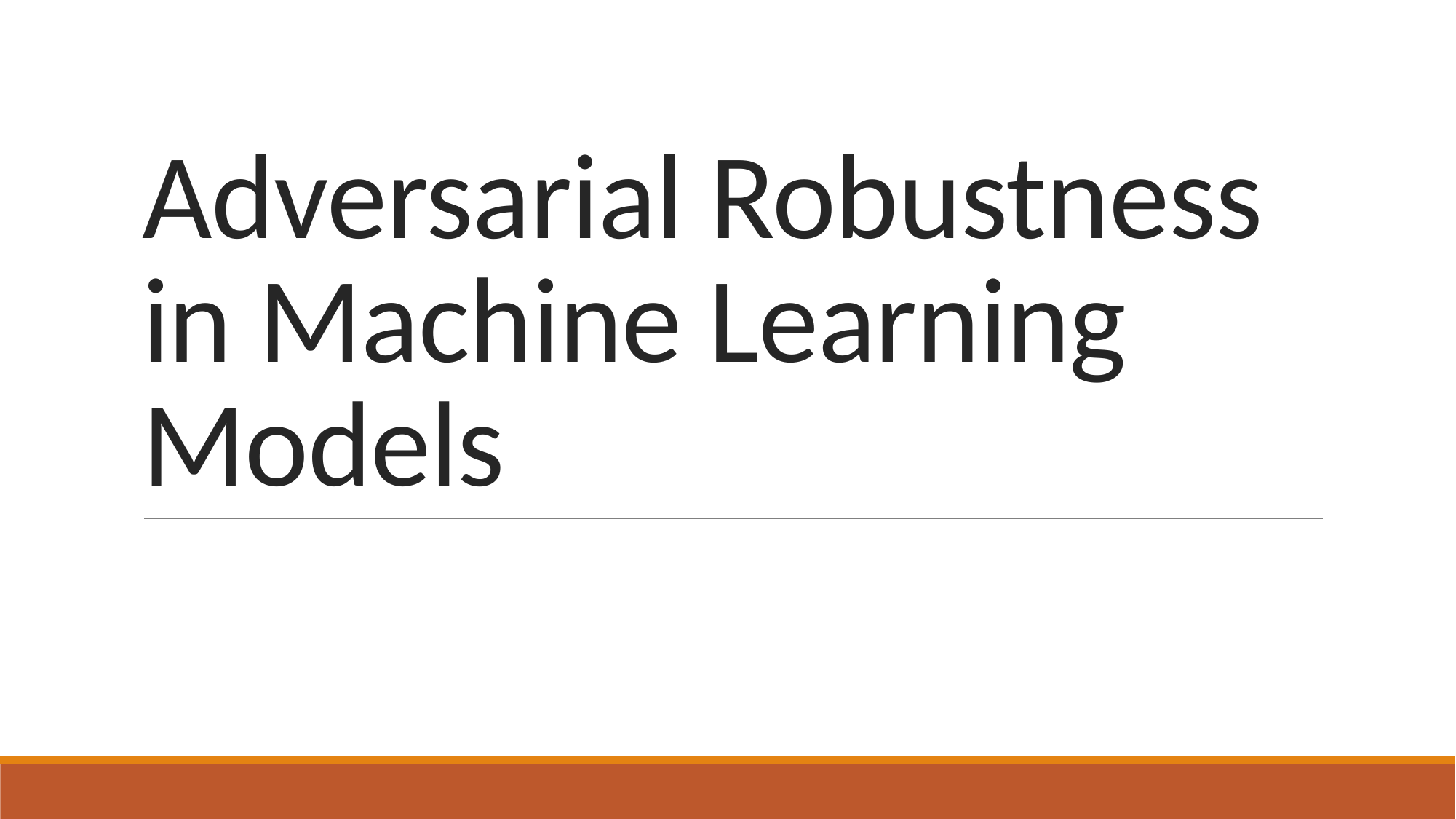

# Adversarial Robustness in Machine Learning Models